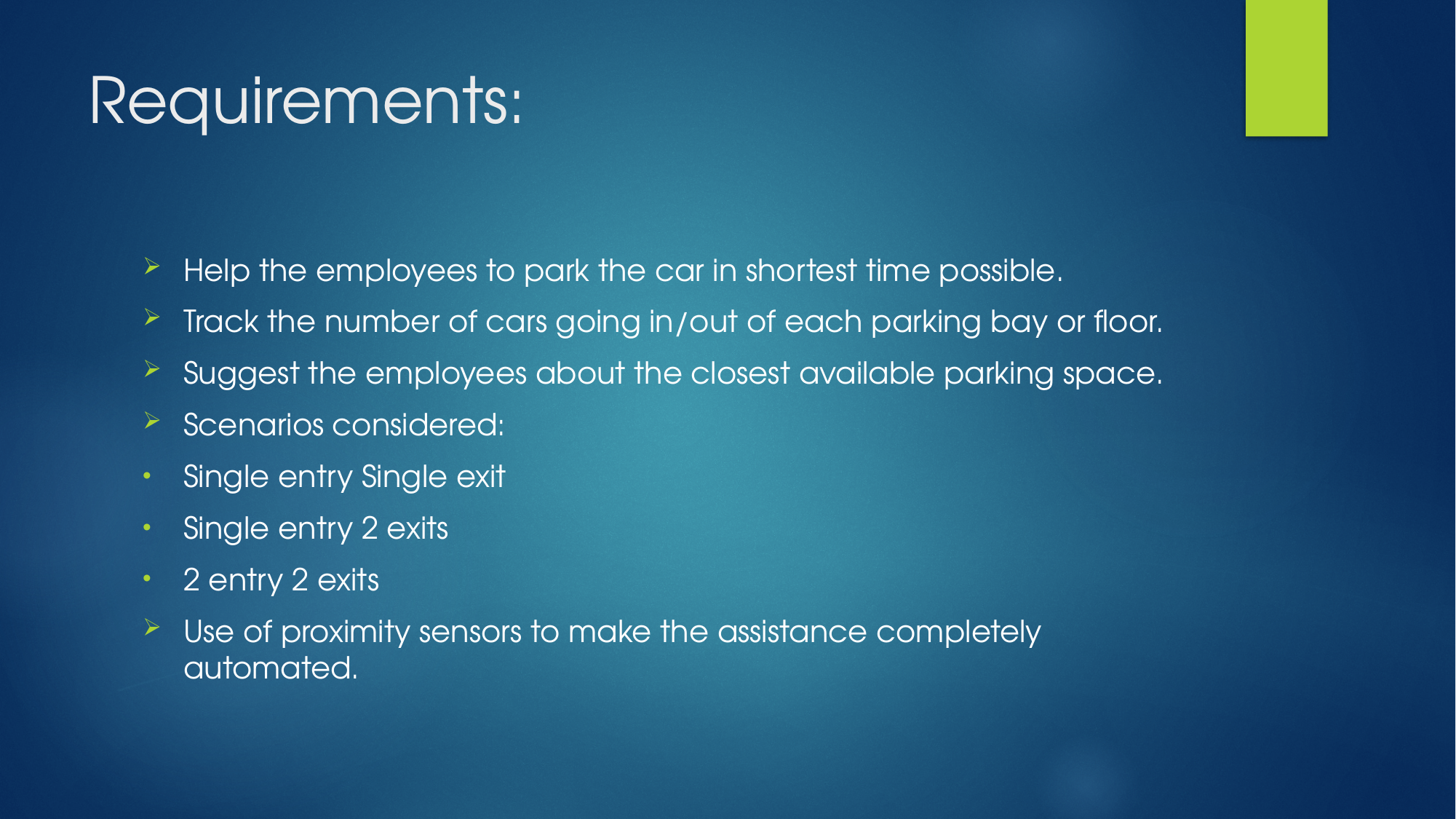

# Requirements:
Help the employees to park the car in shortest time possible.
Track the number of cars going in/out of each parking bay or floor.
Suggest the employees about the closest available parking space.
Scenarios considered:
Single entry Single exit
Single entry 2 exits
2 entry 2 exits
Use of proximity sensors to make the assistance completely automated.